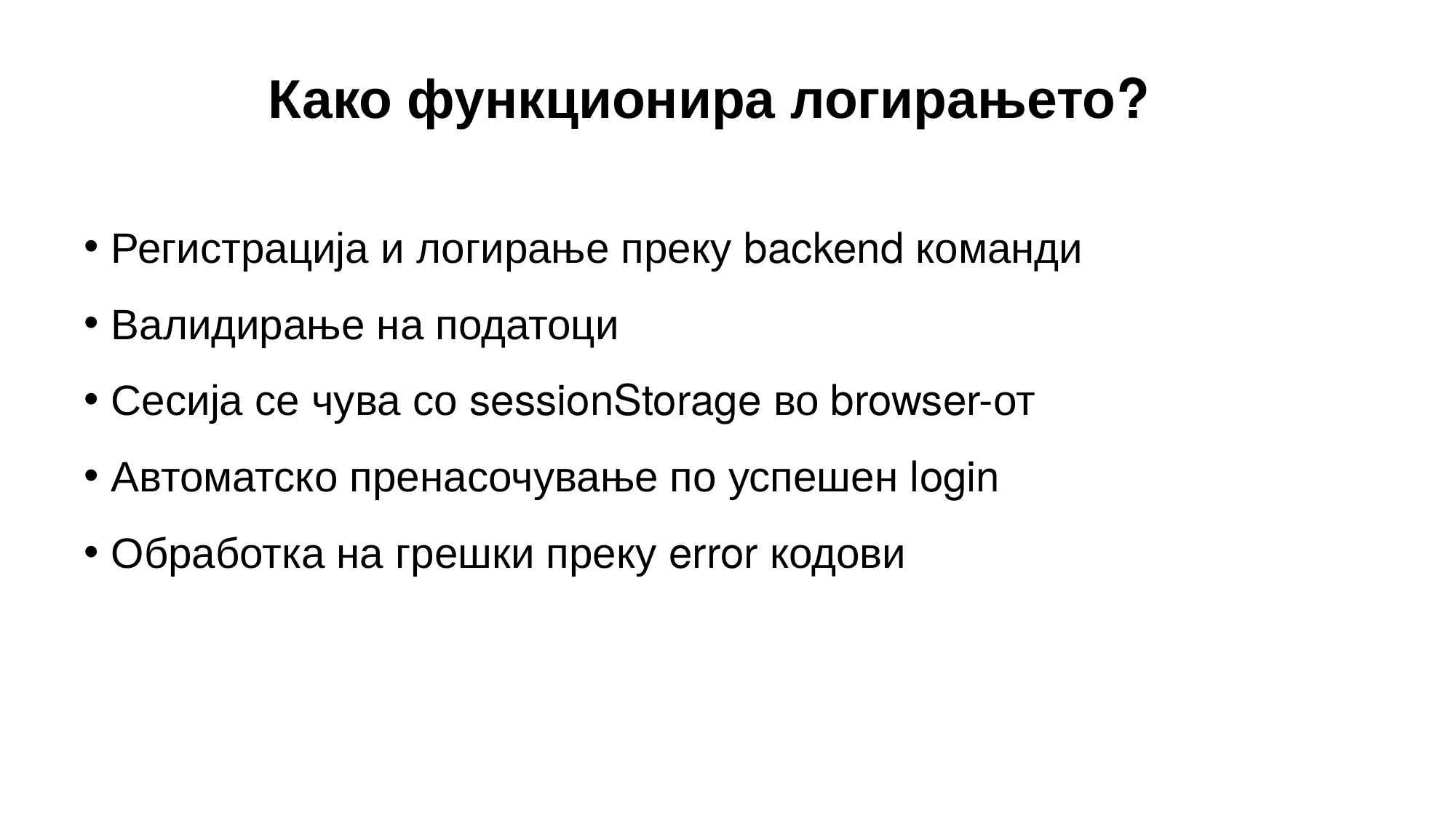

# Како функционира логирањето?
Регистрација и логирање преку backend команди
Валидирање на податоци
Сесија се чува со sessionStorage во browser-от
Автоматско пренасочување по успешен login
Обработка на грешки преку error кодови